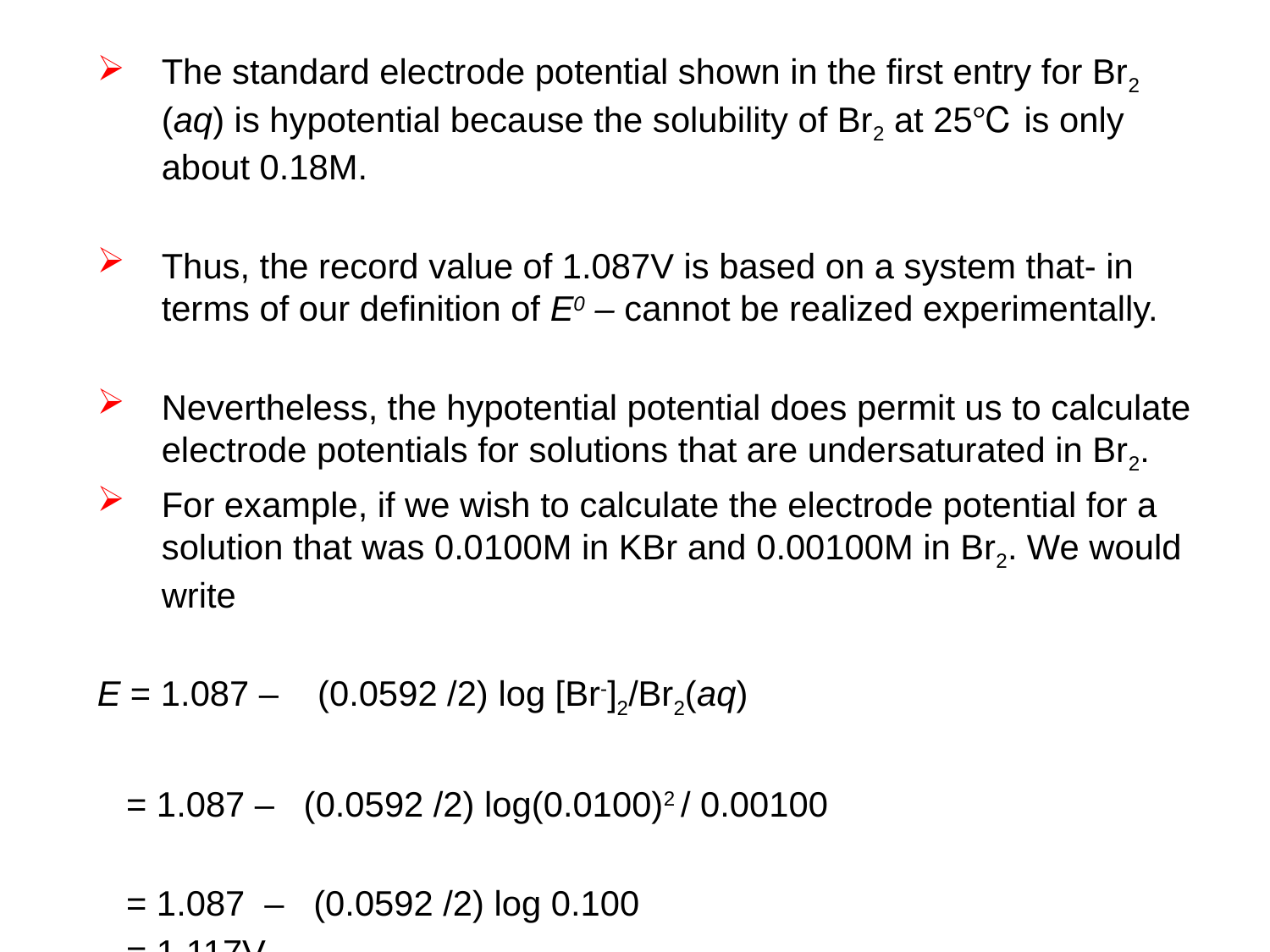

The standard electrode potential shown in the first entry for Br2 (aq) is hypotential because the solubility of Br2 at 25℃ is only about 0.18M.

Thus, the record value of 1.087V is based on a system that- in terms of our definition of E0 – cannot be realized experimentally.

Nevertheless, the hypotential potential does permit us to calculate electrode potentials for solutions that are undersaturated in Br2.
For example, if we wish to calculate the electrode potential for a solution that was 0.0100M in KBr and 0.00100M in Br2. We would write

E = 1.087 –    (0.0592 /2) log [Br-]2/Br2(aq)

   = 1.087 –   (0.0592 /2) log(0.0100)2 / 0.00100

   = 1.087  –   (0.0592 /2) log 0.100
   = 1.117V